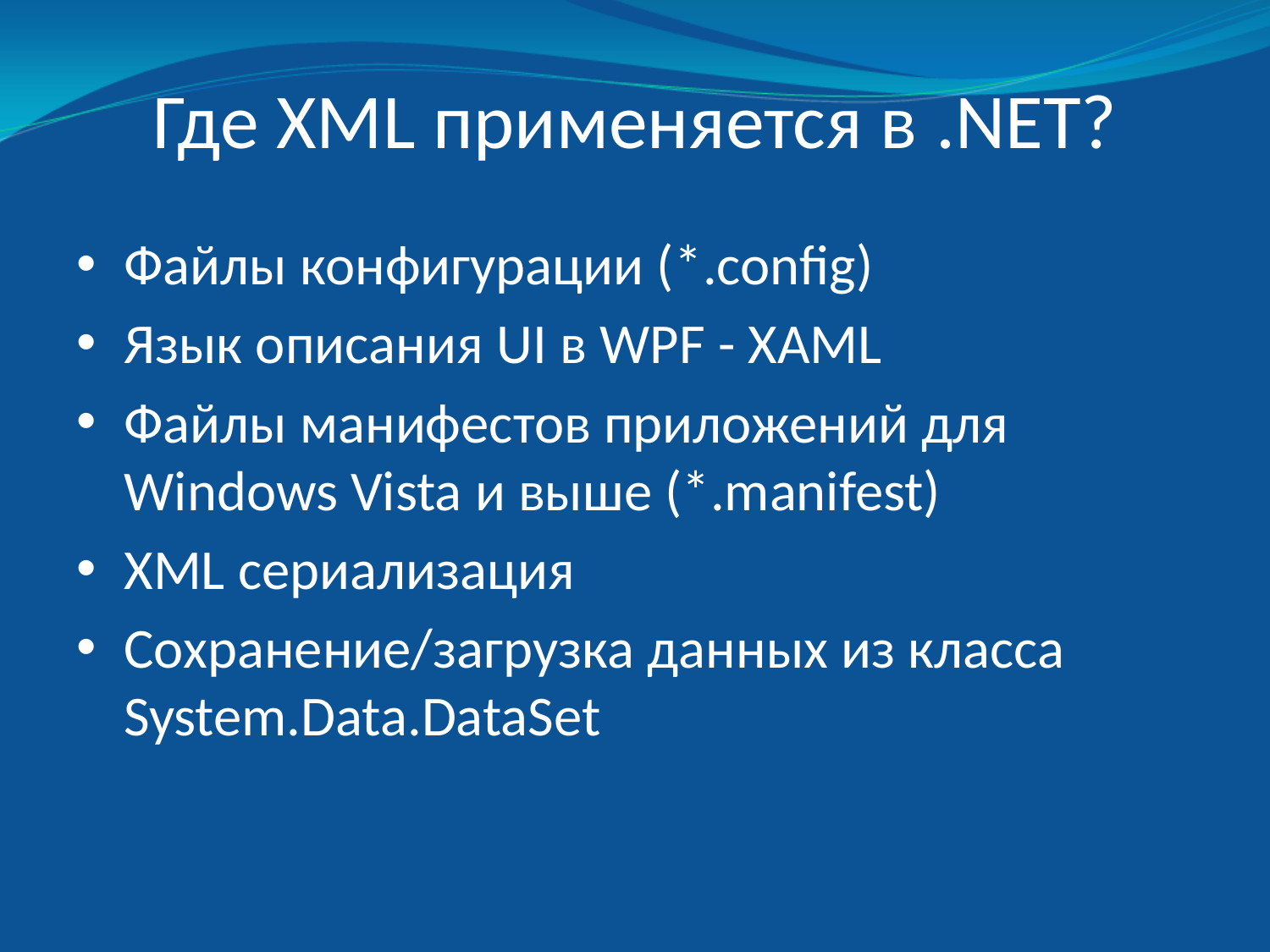

# Где XML применяется в .NET?
Файлы конфигурации (*.config)
Язык описания UI в WPF - XAML
Файлы манифестов приложений для Windows Vista и выше (*.manifest)
XML сериализация
Сохранение/загрузка данных из класса System.Data.DataSet